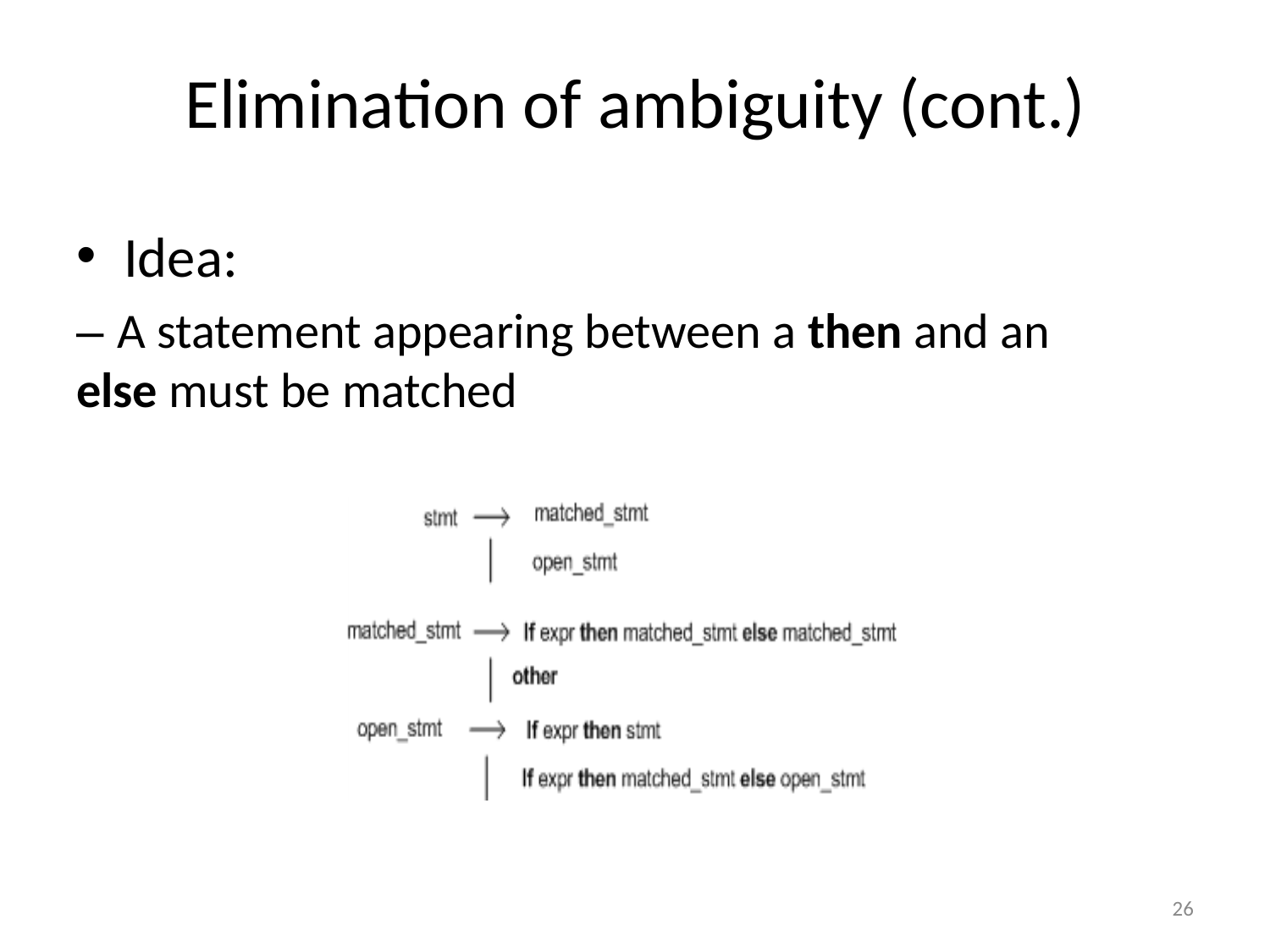

# Elimination of ambiguity (cont.)
Idea:
– A statement appearing between a then and an
else must be matched

26